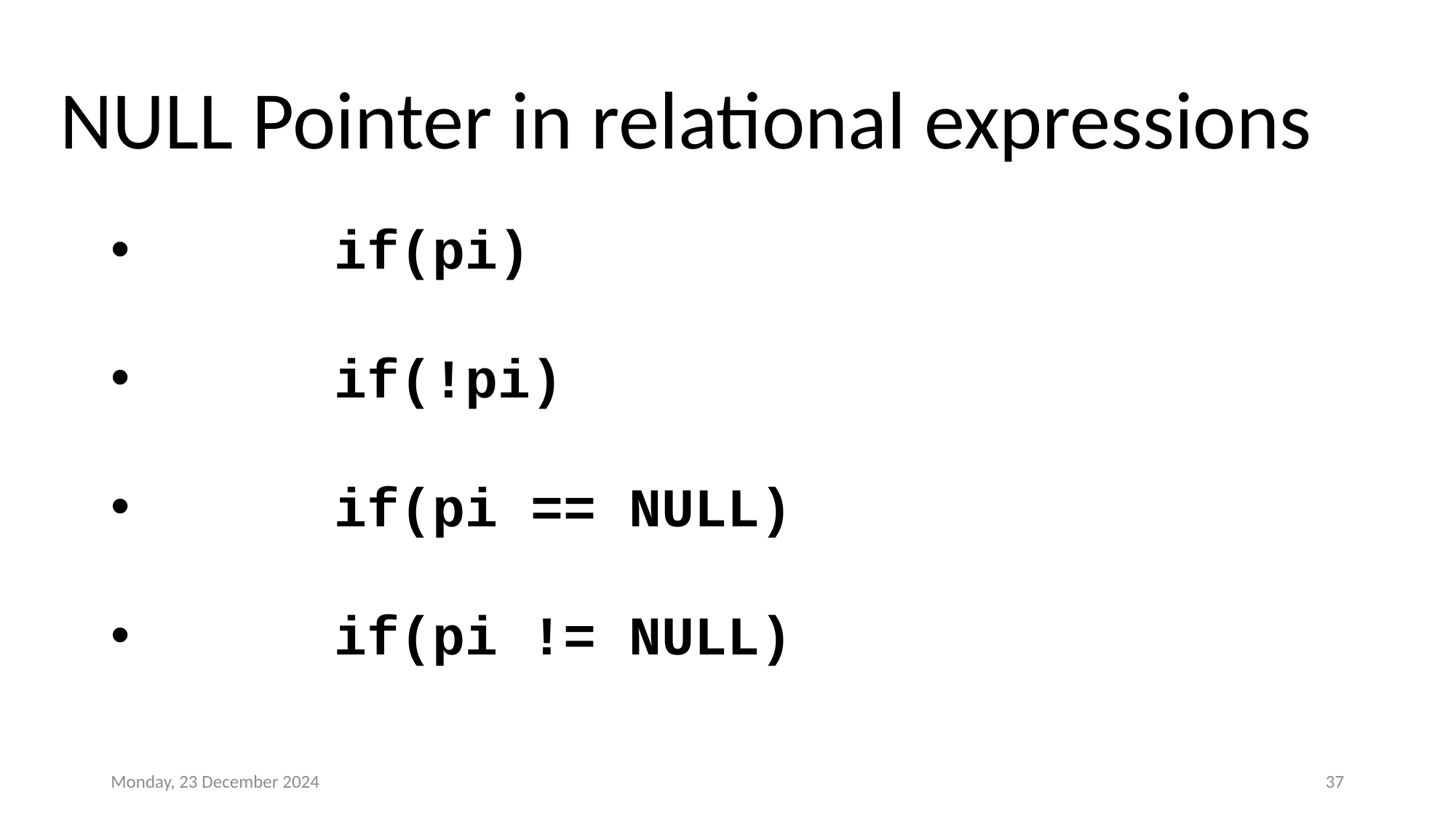

# NULL Pointer in relational expressions
      if(pi)

      if(!pi)

      if(pi == NULL)

      if(pi != NULL)
Monday, 23 December 2024
37